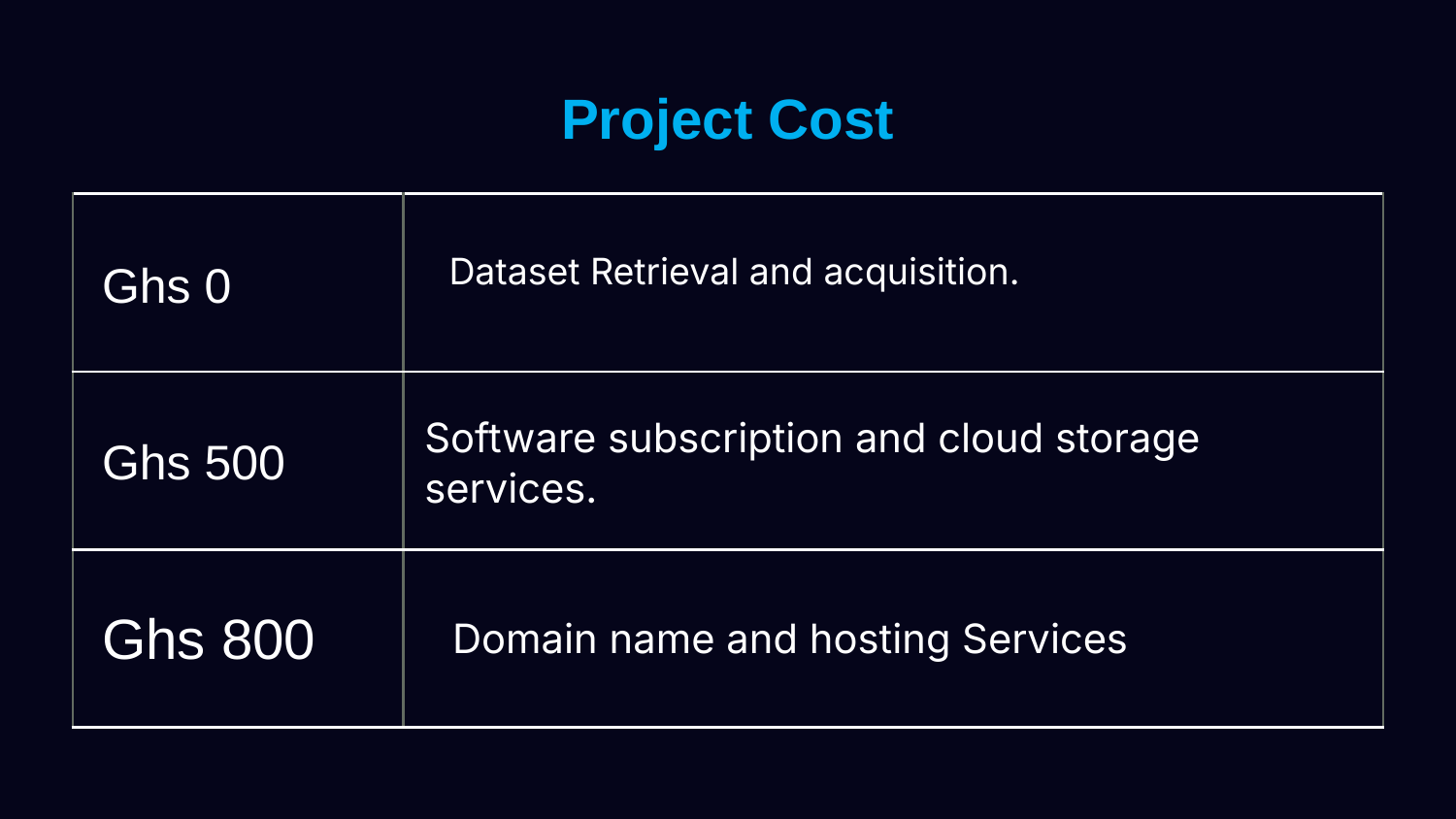

# Project Cost
|  |  |
| --- | --- |
|  |  |
|  |  |
Dataset Retrieval and acquisition.

Ghs 0
Software subscription and cloud storage services.
Ghs 500
Domain name and hosting Services
Ghs 800